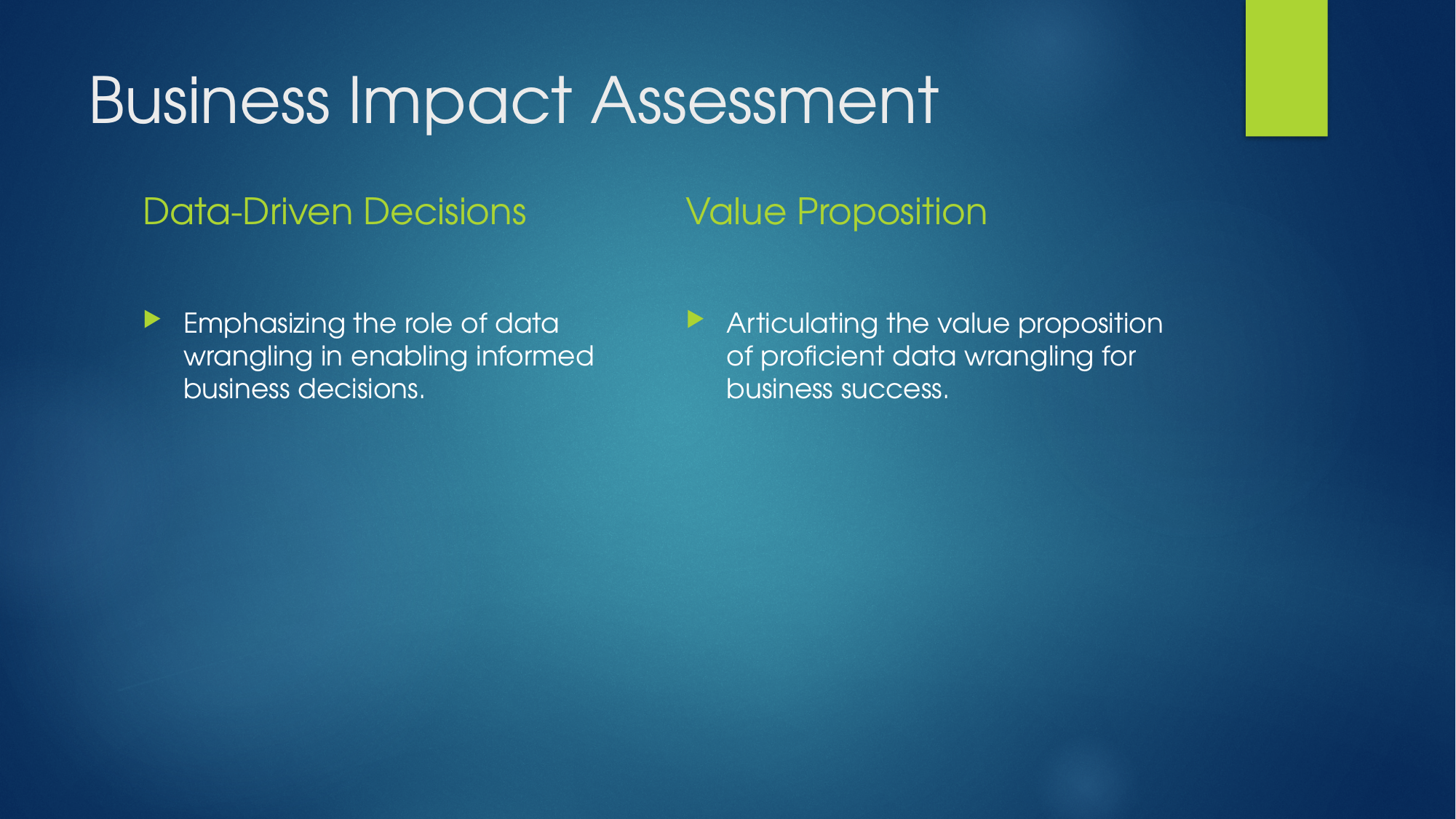

# Business Impact Assessment

Data-Driven Decisions

Value Proposition

Emphasizing the role of data wrangling in enabling informed business decisions.

Articulating the value proposition of proficient data wrangling for business success.